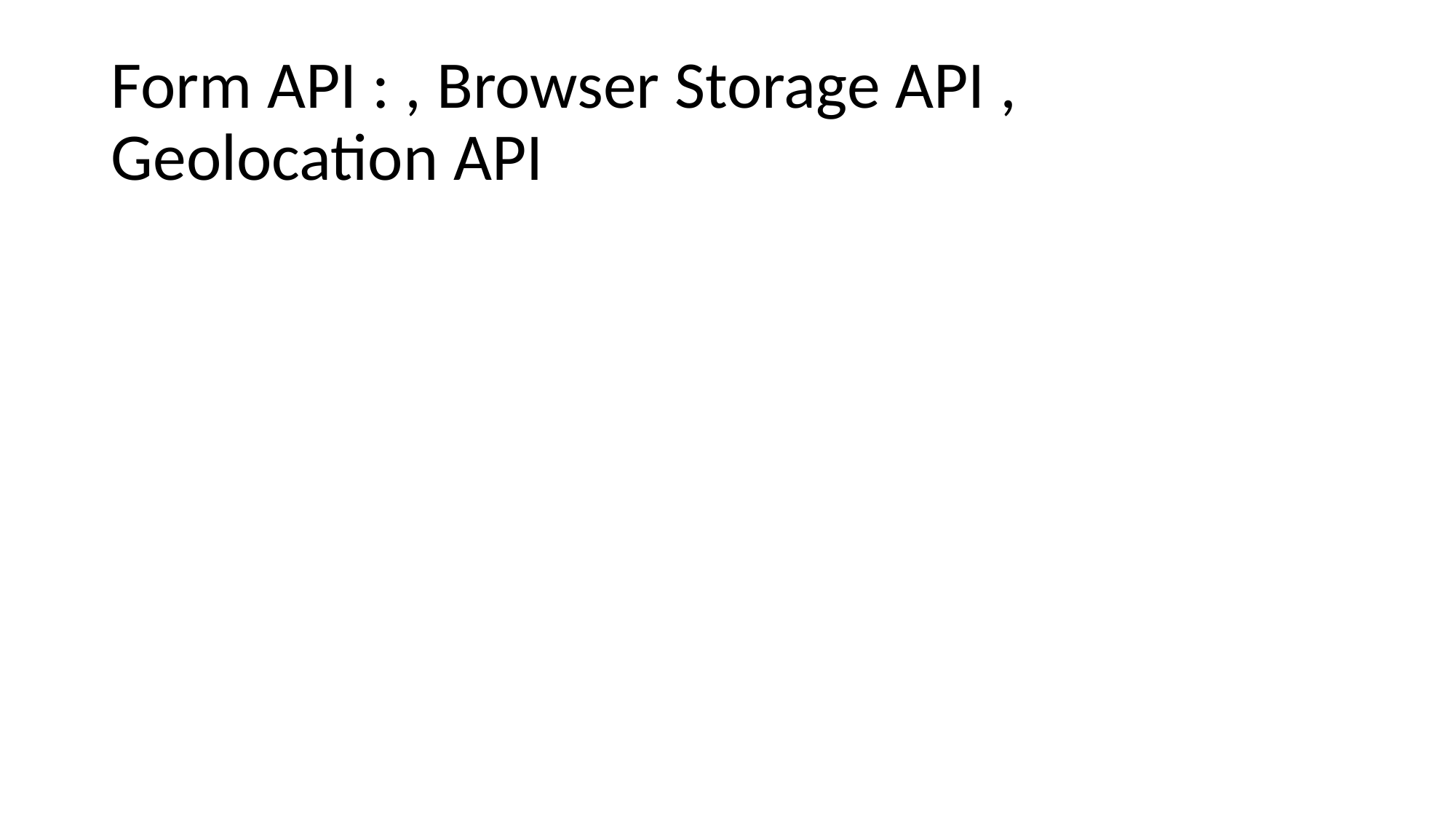

# Form API : , Browser Storage API , Geolocation API